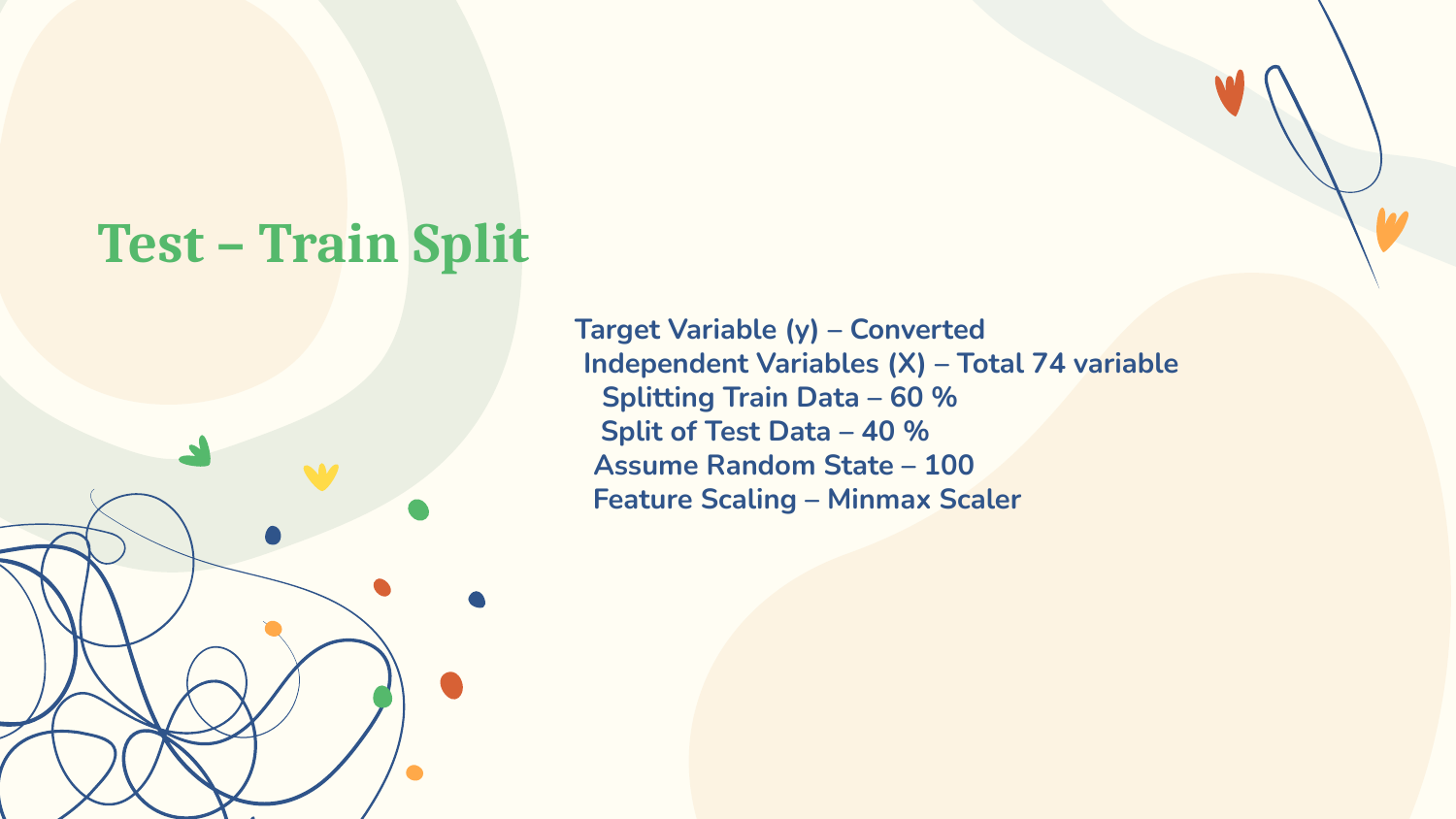

# Test – Train Split
Target Variable (y) – Converted
                          Independent Variables (X) – Total 74 variable
Splitting Train Data – 60 %
     Split of Test Data – 40 %
 Assume Random State – 100
       Feature Scaling – Minmax Scaler